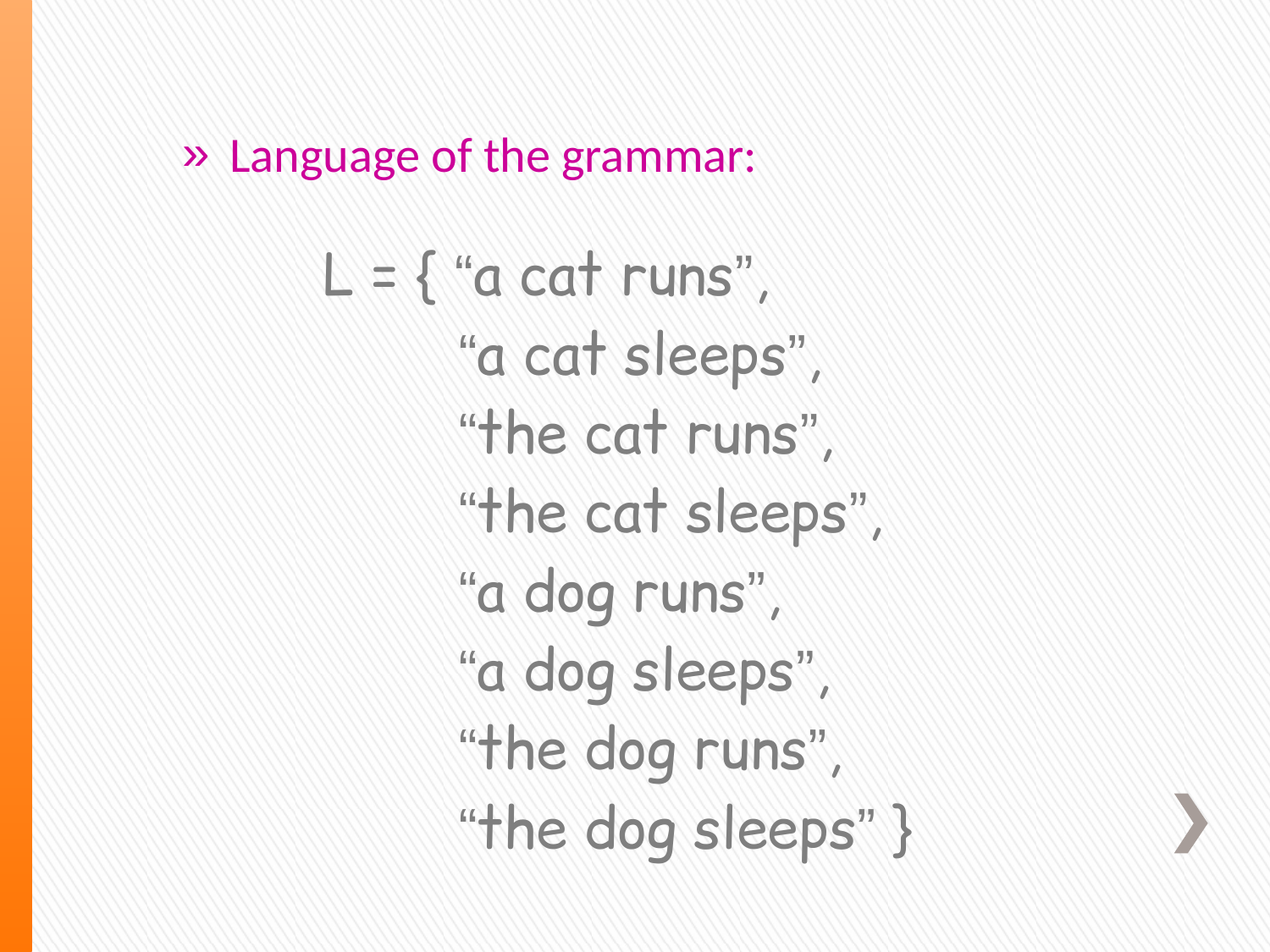

Language of the grammar:

L = { “a cat runs”,
        “a cat sleeps”,
        “the cat runs”,
        “the cat sleeps”,
        “a dog runs”,
        “a dog sleeps”,
        “the dog runs”,
        “the dog sleeps” }